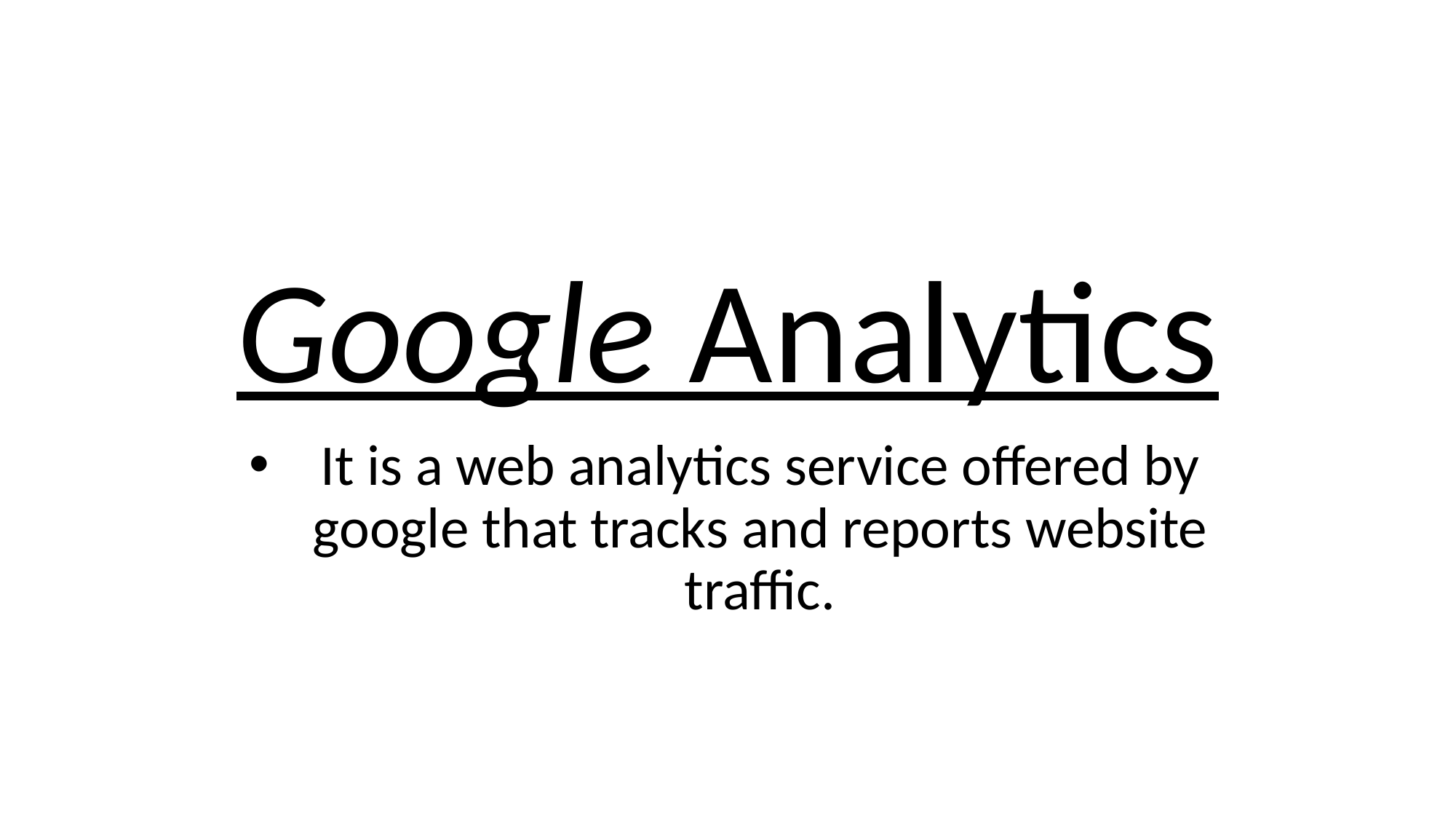

# Google Analytics
It is a web analytics service offered by google that tracks and reports website traffic.